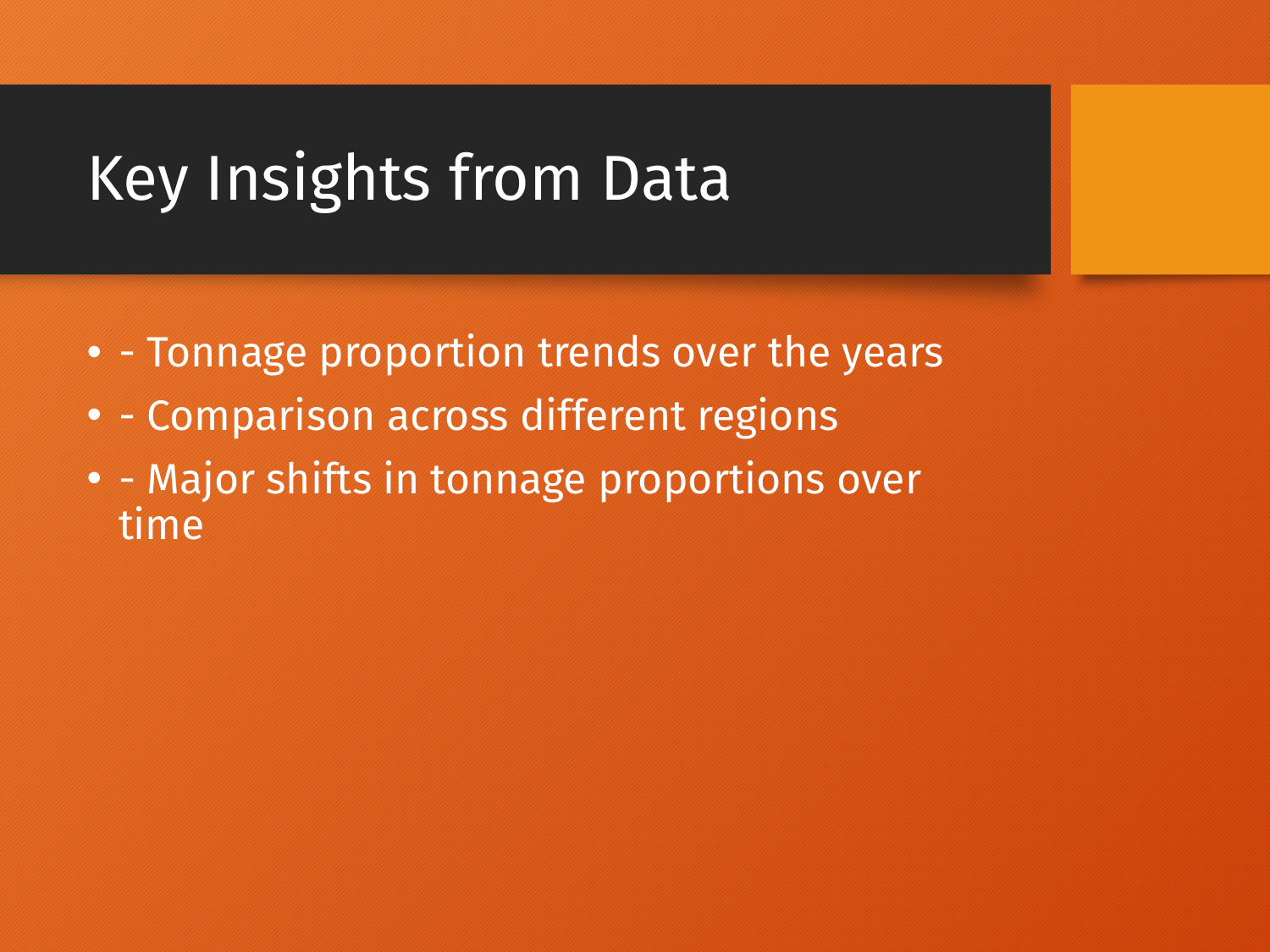

# Key Insights from Data
- Tonnage proportion trends over the years
- Comparison across different regions
- Major shifts in tonnage proportions over time